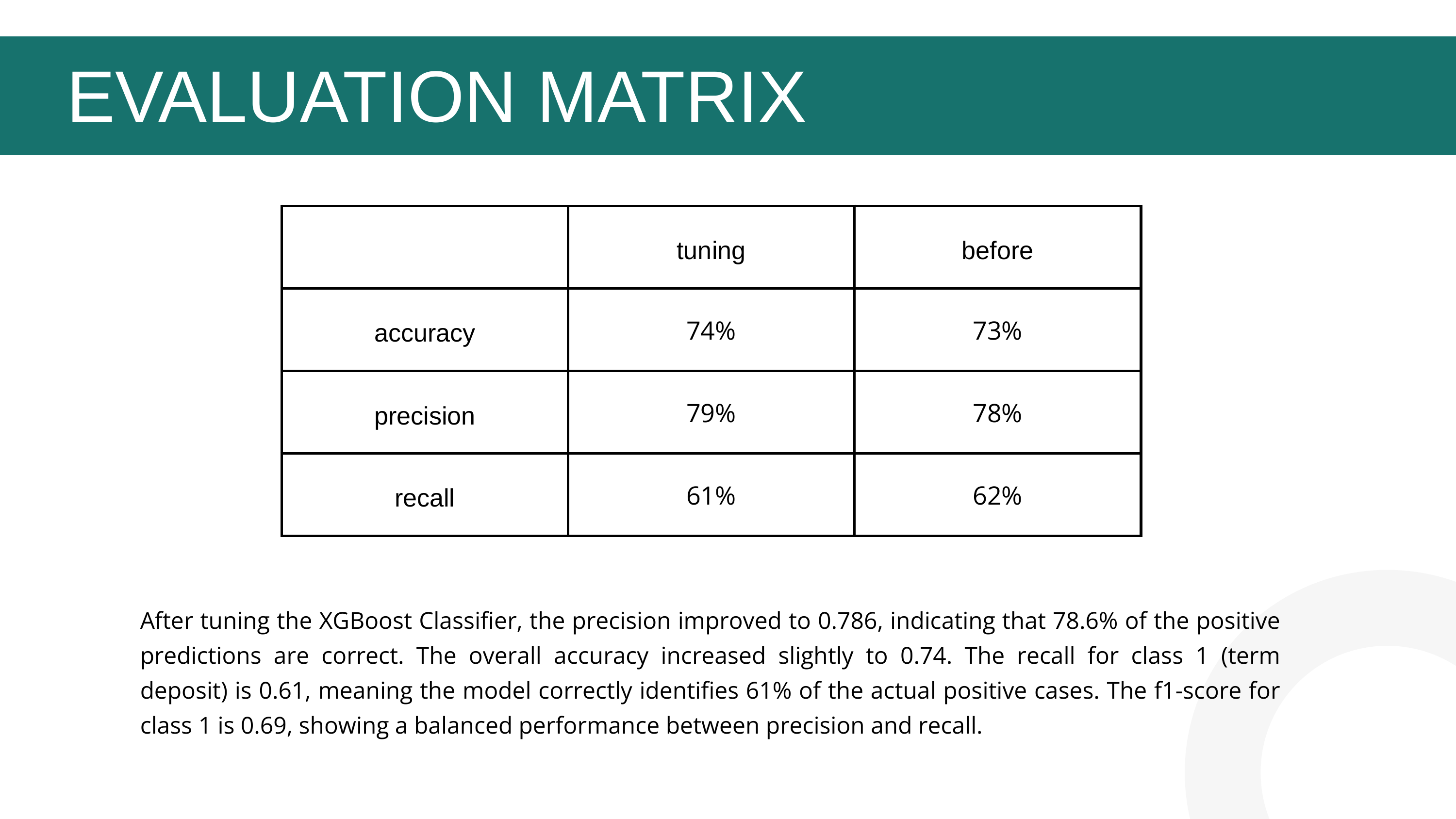

EVALUATION MATRIX
|  | tuning | before |
| --- | --- | --- |
| accuracy | 74% | 73% |
| precision | 79% | 78% |
| recall | 61% | 62% |
After tuning the XGBoost Classifier, the precision improved to 0.786, indicating that 78.6% of the positive predictions are correct. The overall accuracy increased slightly to 0.74. The recall for class 1 (term deposit) is 0.61, meaning the model correctly identifies 61% of the actual positive cases. The f1-score for class 1 is 0.69, showing a balanced performance between precision and recall.